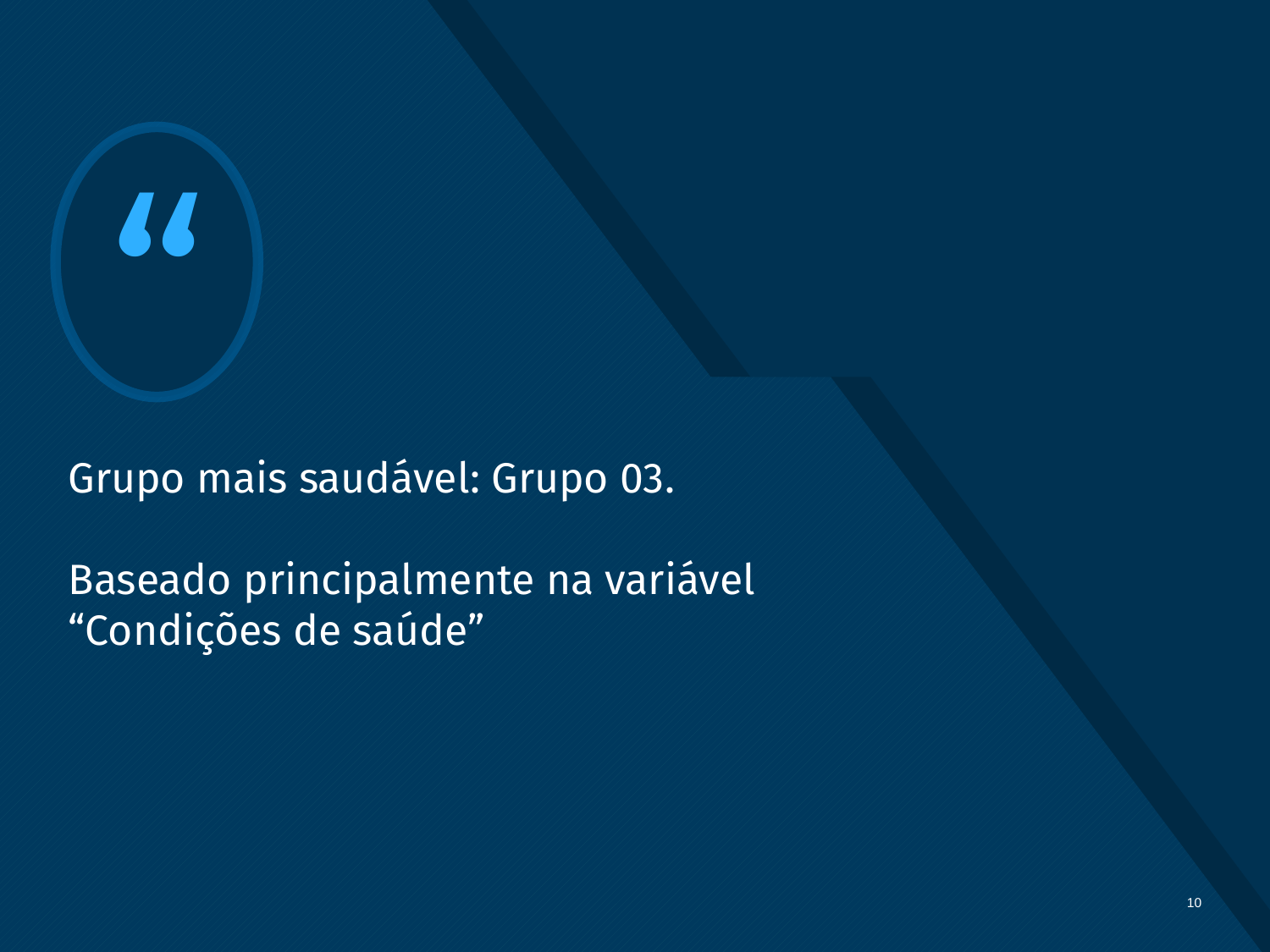

# Grupo mais saudável: Grupo 03. Baseado principalmente na variável “Condições de saúde”
10